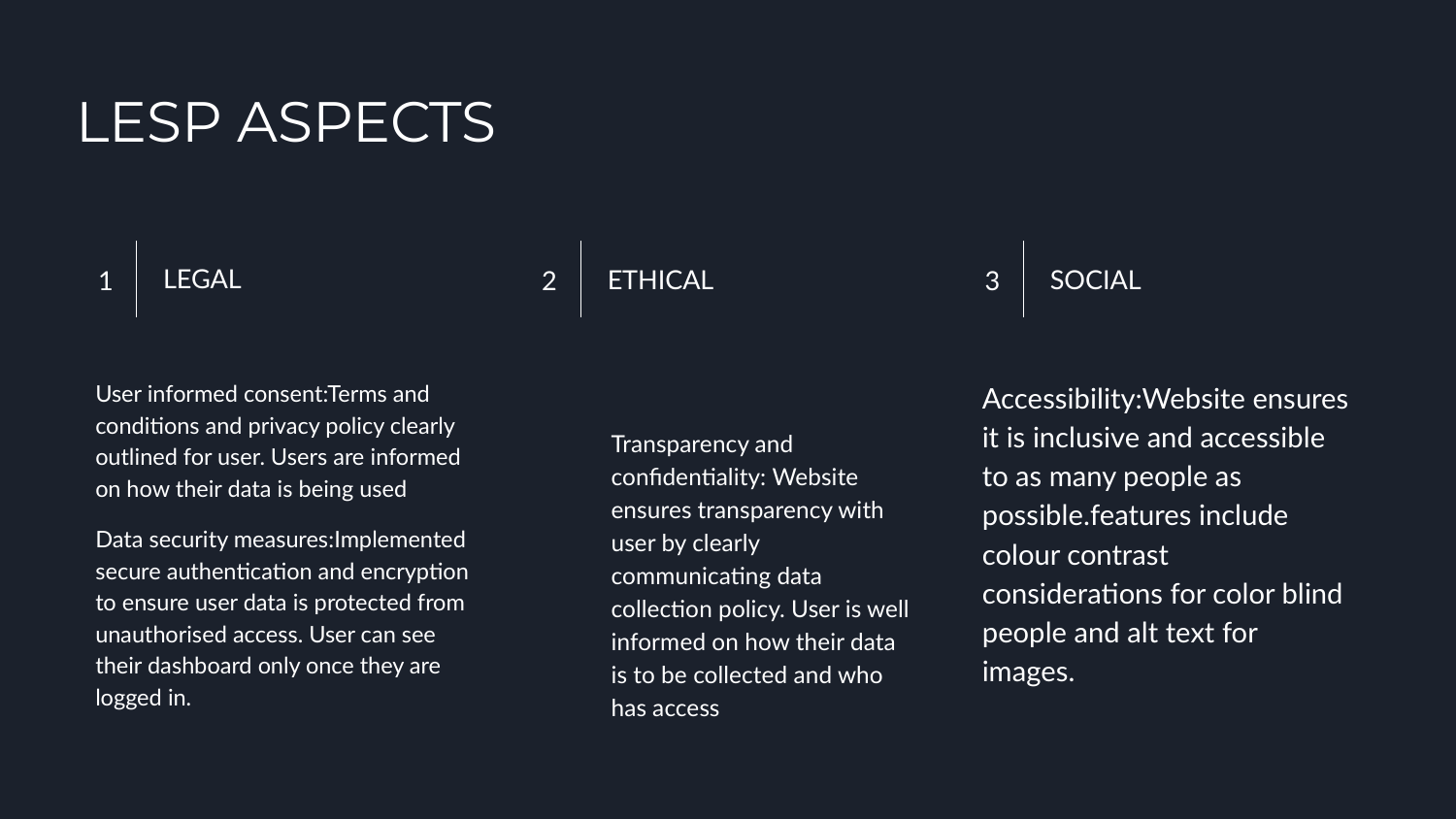

LESP ASPECTS
1
LEGAL
2
3

ETHICAL

SOCIAL
User informed consent:Terms and conditions and privacy policy clearly outlined for user. Users are informed on how their data is being used
Data security measures:Implemented secure authentication and encryption to ensure user data is protected from unauthorised access. User can see their dashboard only once they are logged in.

Transparency and confidentiality: Website ensures transparency with user by clearly communicating data collection policy. User is well informed on how their data is to be collected and who has access

Accessibility:Website ensures it is inclusive and accessible to as many people as possible.features include colour contrast considerations for color blind people and alt text for images.